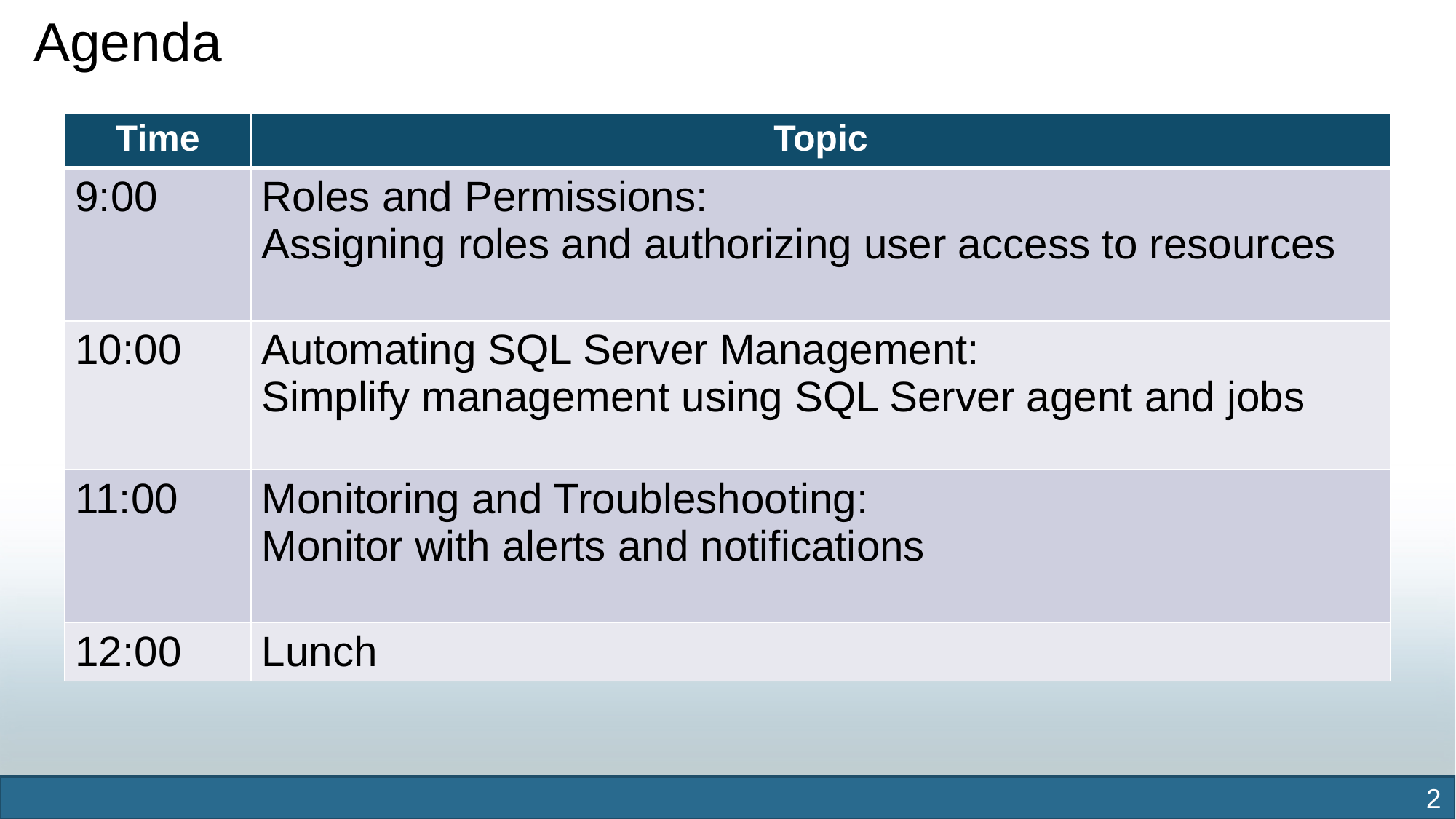

Agenda
| Time | Topic |
| --- | --- |
| 9:00 | Roles and Permissions: Assigning roles and authorizing user access to resources |
| 10:00 | Automating SQL Server Management: Simplify management using SQL Server agent and jobs |
| 11:00 | Monitoring and Troubleshooting: Monitor with alerts and notifications |
| 12:00 | Lunch |